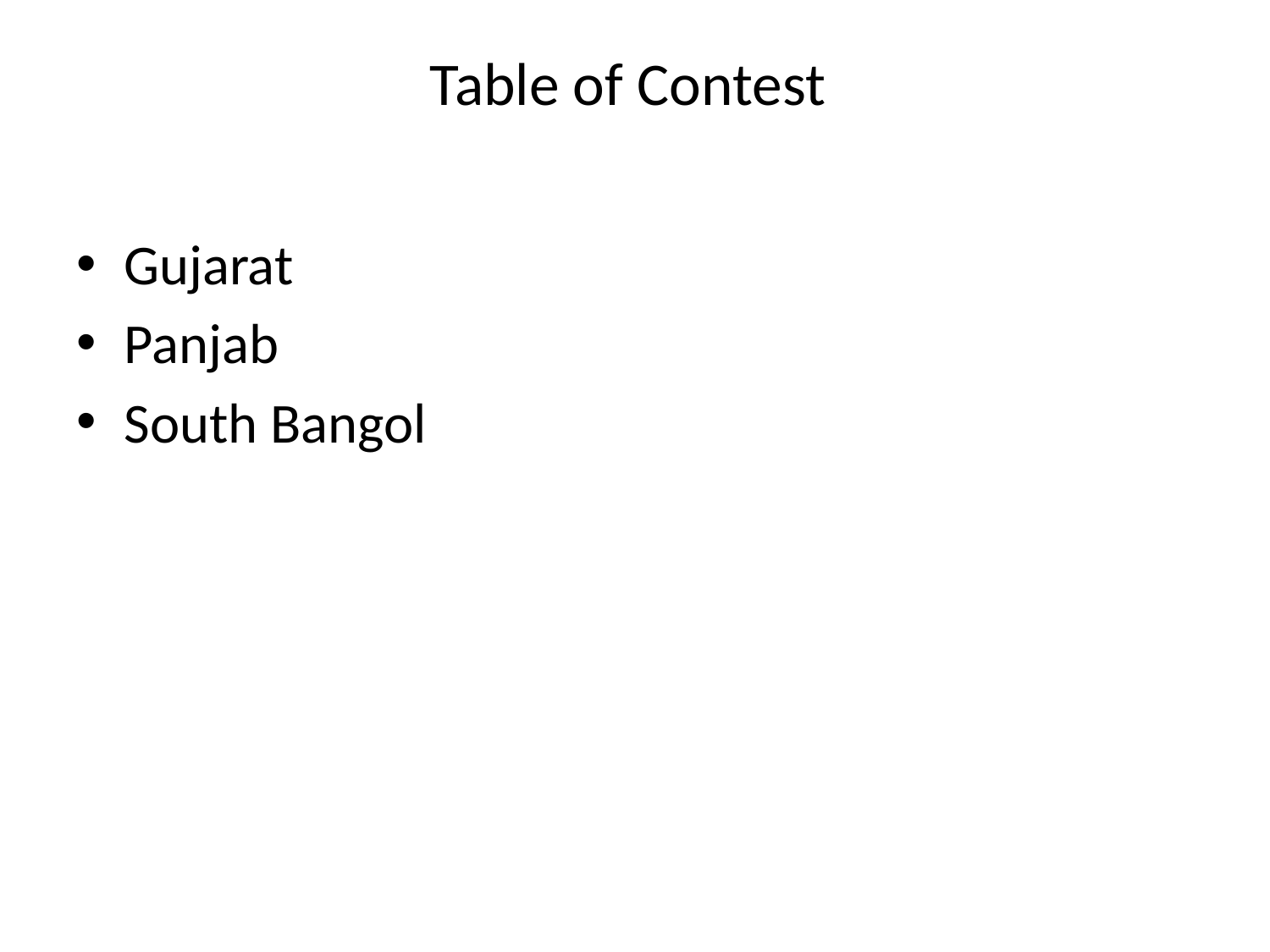

# Table of Contest
Gujarat
Panjab
South Bangol